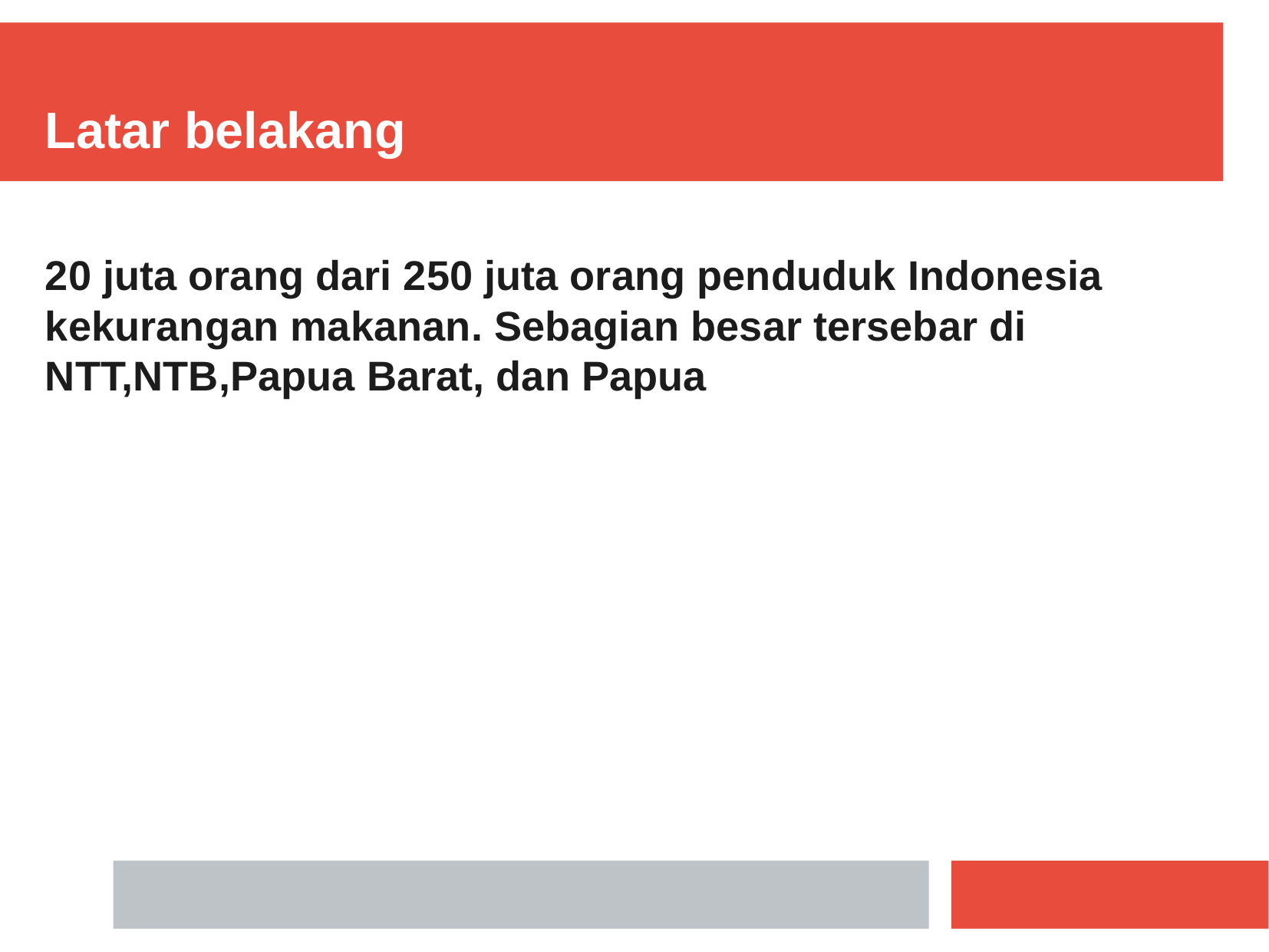

Latar belakang
20 juta orang dari 250 juta orang penduduk Indonesia kekurangan makanan. Sebagian besar tersebar di NTT,NTB,Papua Barat, dan Papua